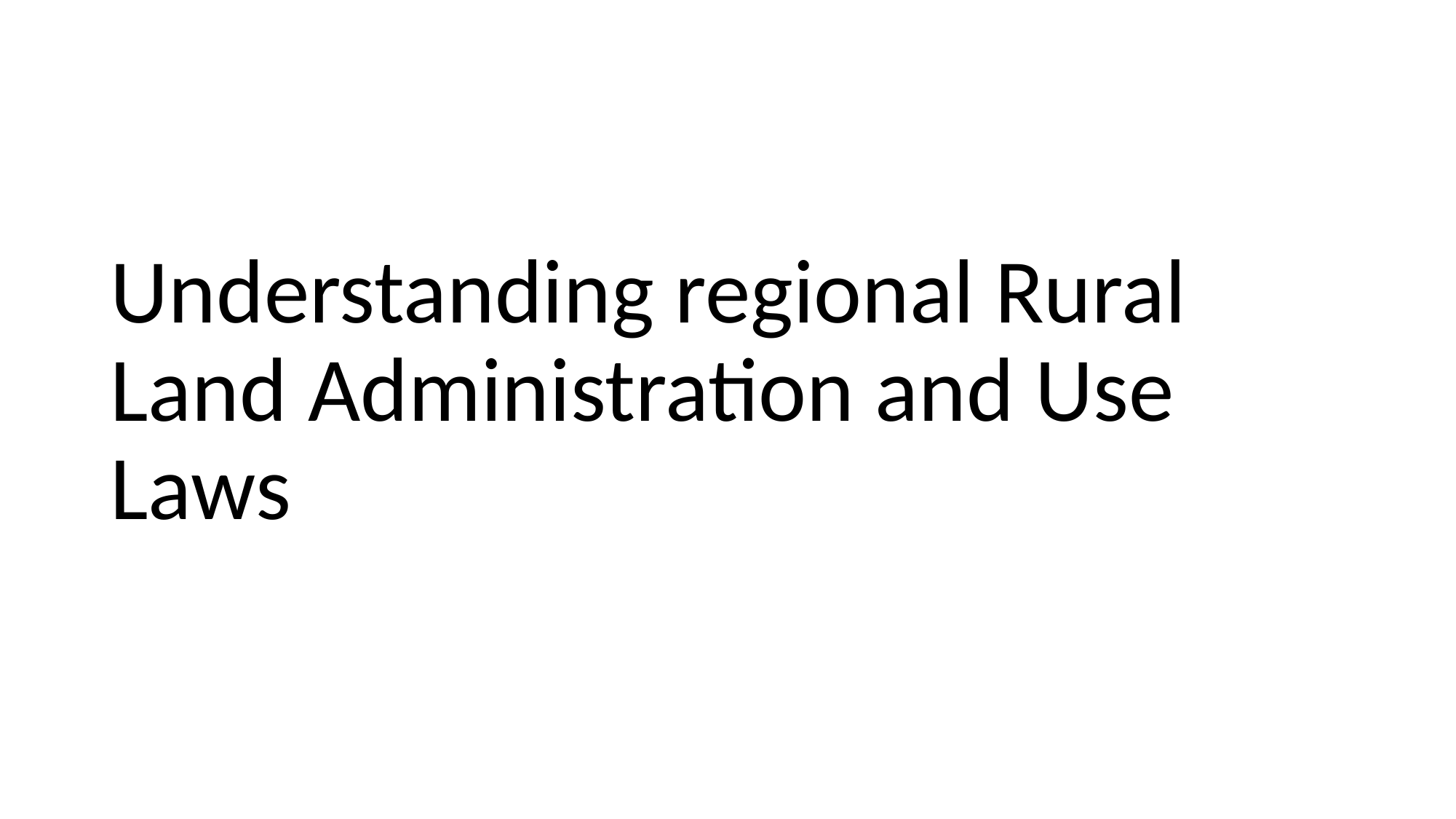

# Understanding regional Rural Land Administration and Use Laws